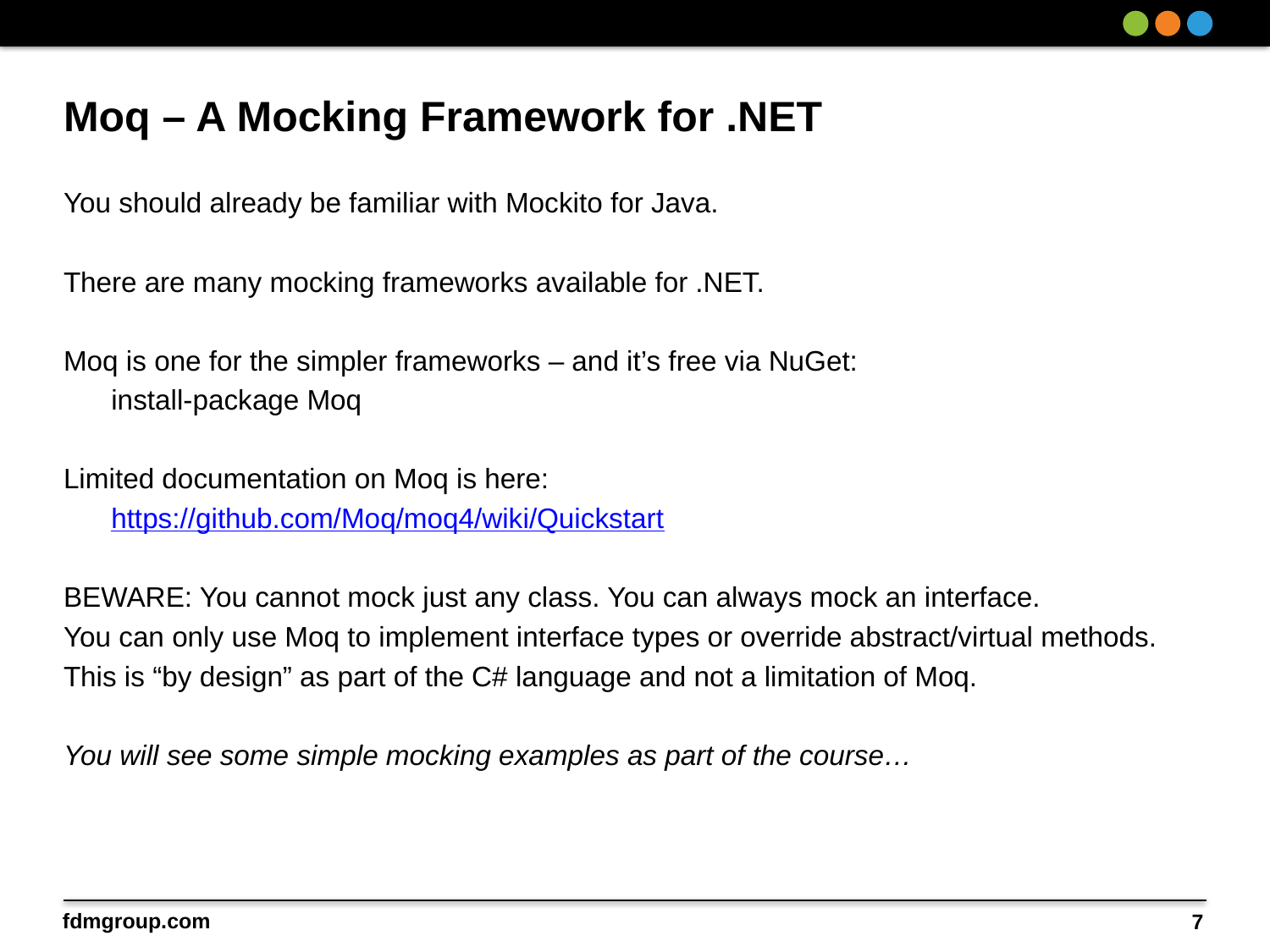

# Moq – A Mocking Framework for .NET
You should already be familiar with Mockito for Java.

There are many mocking frameworks available for .NET.

Moq is one for the simpler frameworks – and it’s free via NuGet:
	install-package Moq

Limited documentation on Moq is here:
	https://github.com/Moq/moq4/wiki/Quickstart

BEWARE: You cannot mock just any class. You can always mock an interface.
You can only use Moq to implement interface types or override abstract/virtual methods.
This is “by design” as part of the C# language and not a limitation of Moq.

You will see some simple mocking examples as part of the course…
7